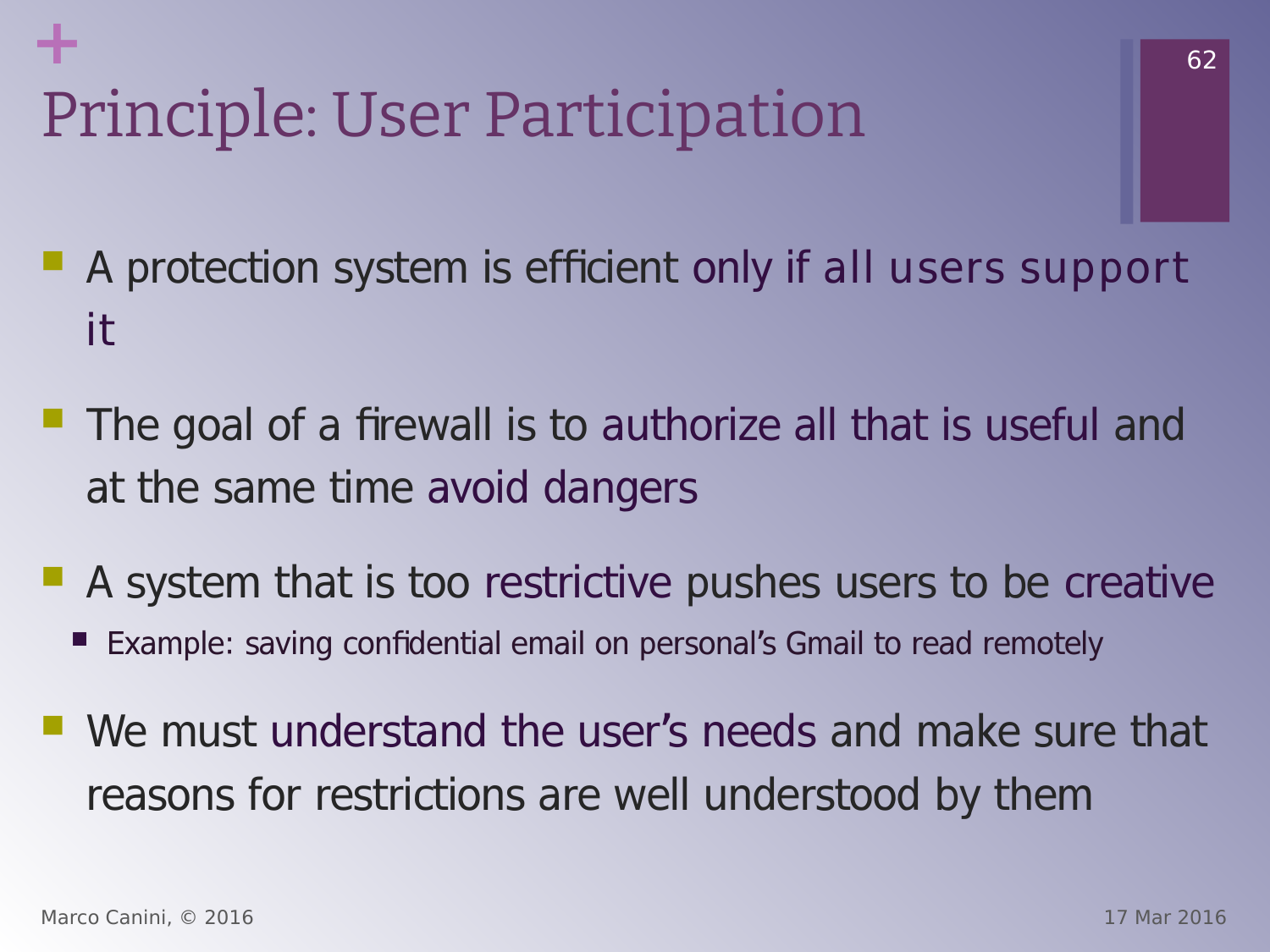

62
# Principle: User Participation
A protection system is efficient only if all users support it
The goal of a firewall is to authorize all that is useful and at the same time avoid dangers
A system that is too restrictive pushes users to be creative
Example: saving confidential email on personal’s Gmail to read remotely
We must understand the user’s needs and make sure that reasons for restrictions are well understood by them
Marco Canini, © 2016
17 Mar 2016